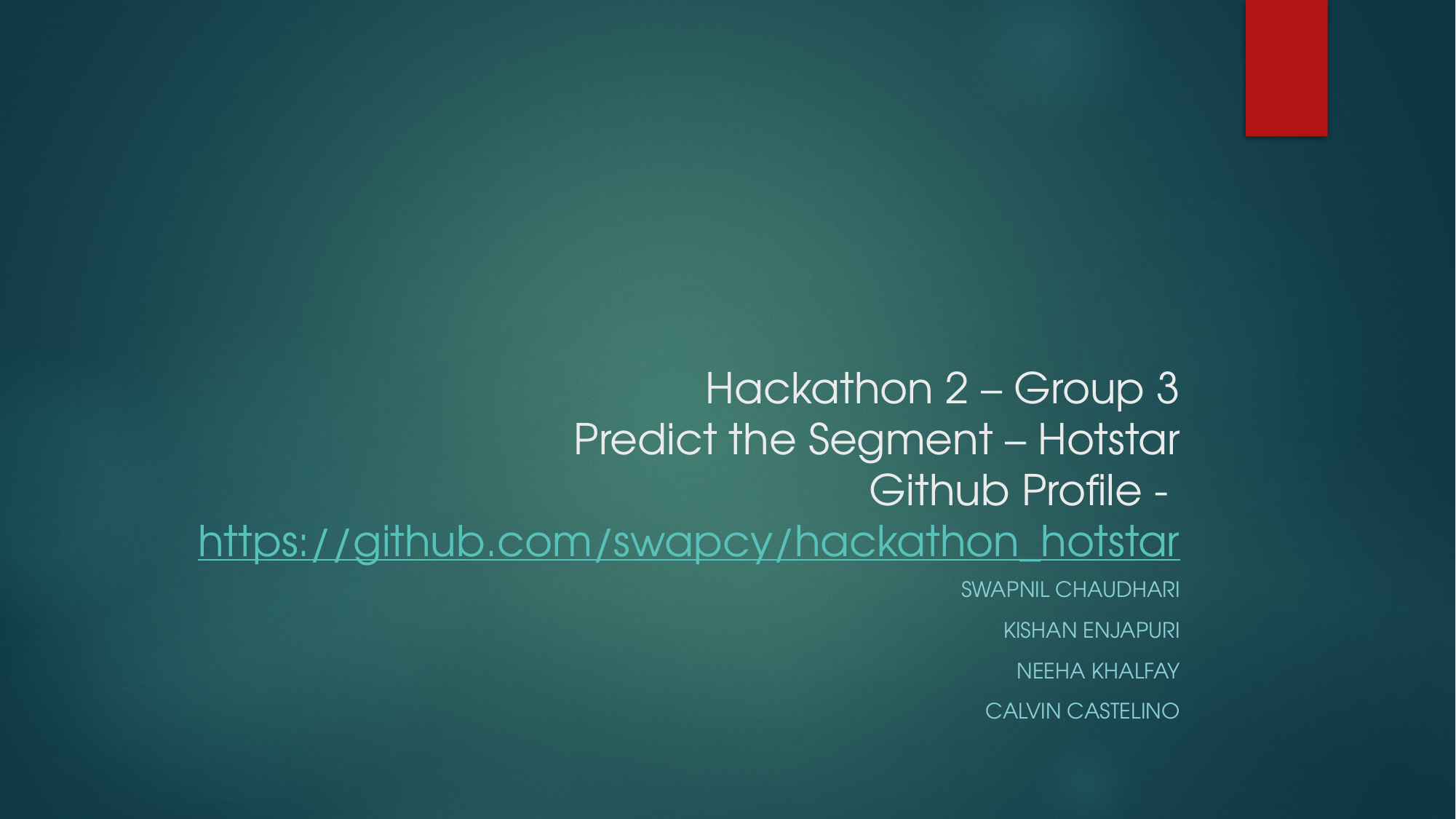

# Hackathon 2 – Group 3 Predict the Segment – Hotstar Github Profile - https://github.com/swapcy/hackathon_hotstar
SWAPNIL CHAUDHARI
KISHAN Enjapuri
Neeha khalfay
Calvin castelino